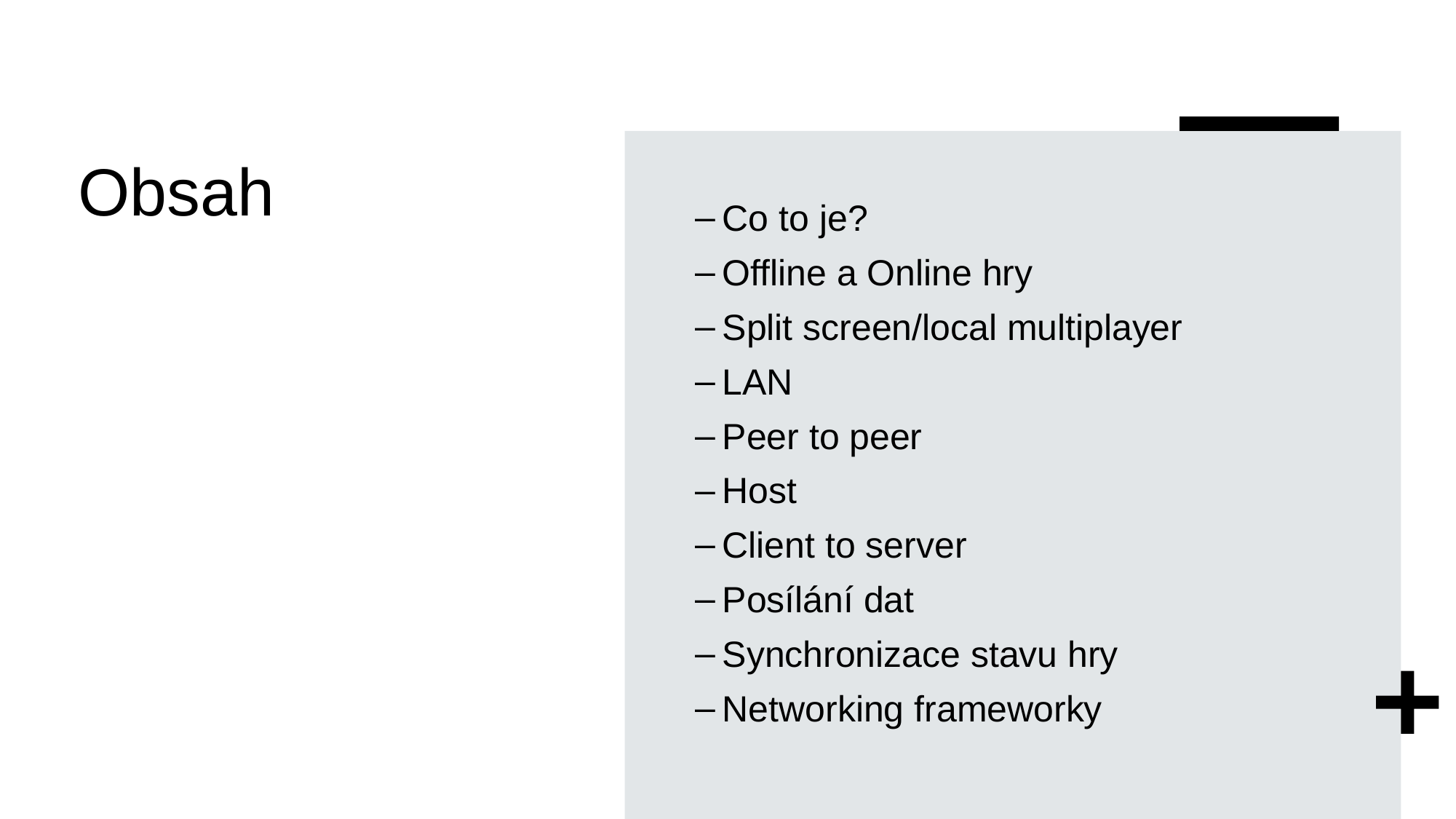

# Obsah
Co to je?
Offline a Online hry
Split screen/local multiplayer
LAN
Peer to peer
Host
Client to server
Posílání dat
Synchronizace stavu hry
Networking frameworky